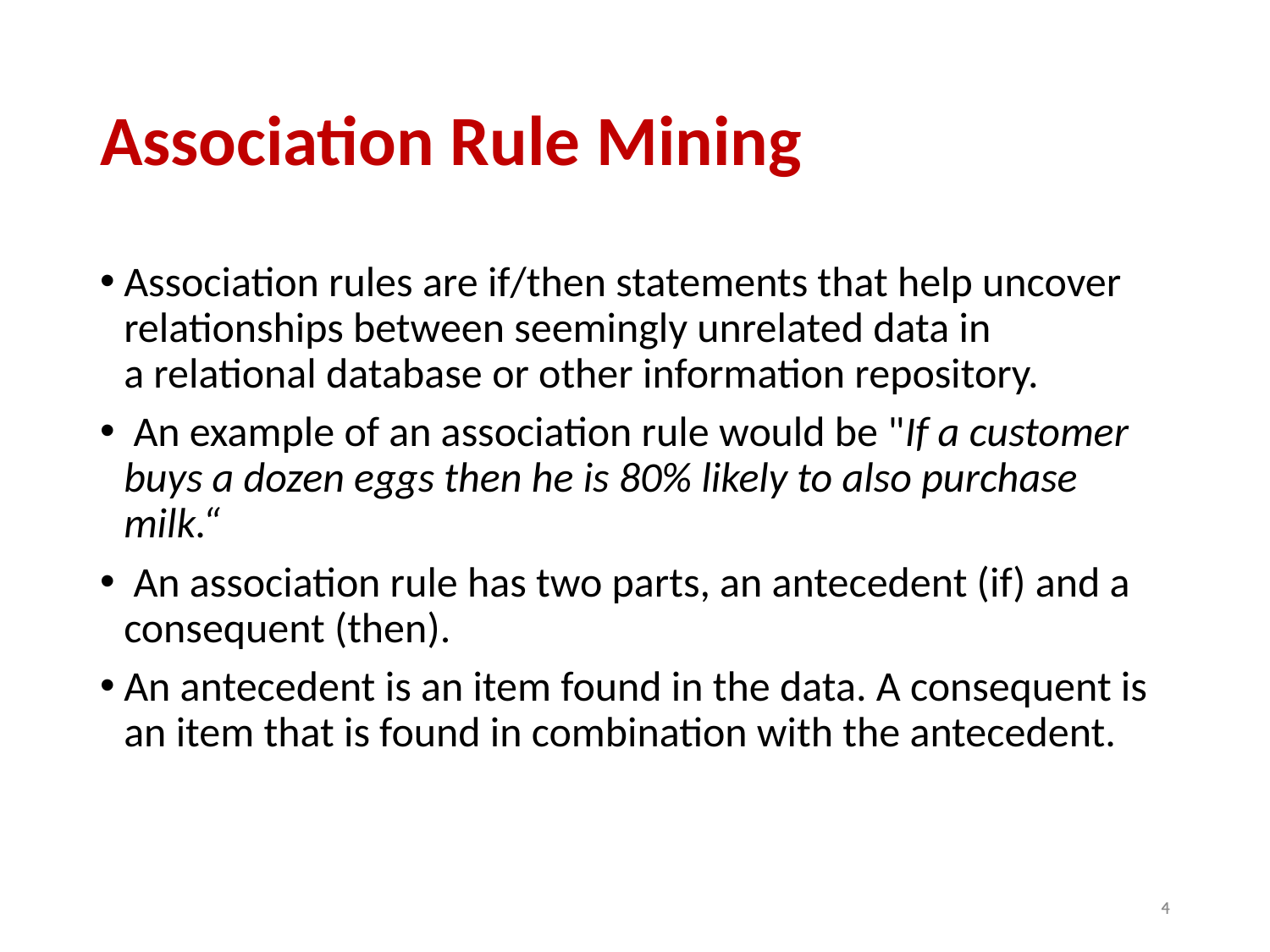

# Association Rule Mining
Association rules are if/then statements that help uncover relationships between seemingly unrelated data in a relational database or other information repository.
 An example of an association rule would be "If a customer buys a dozen eggs then he is 80% likely to also purchase milk.“
 An association rule has two parts, an antecedent (if) and a consequent (then).
An antecedent is an item found in the data. A consequent is an item that is found in combination with the antecedent.

4